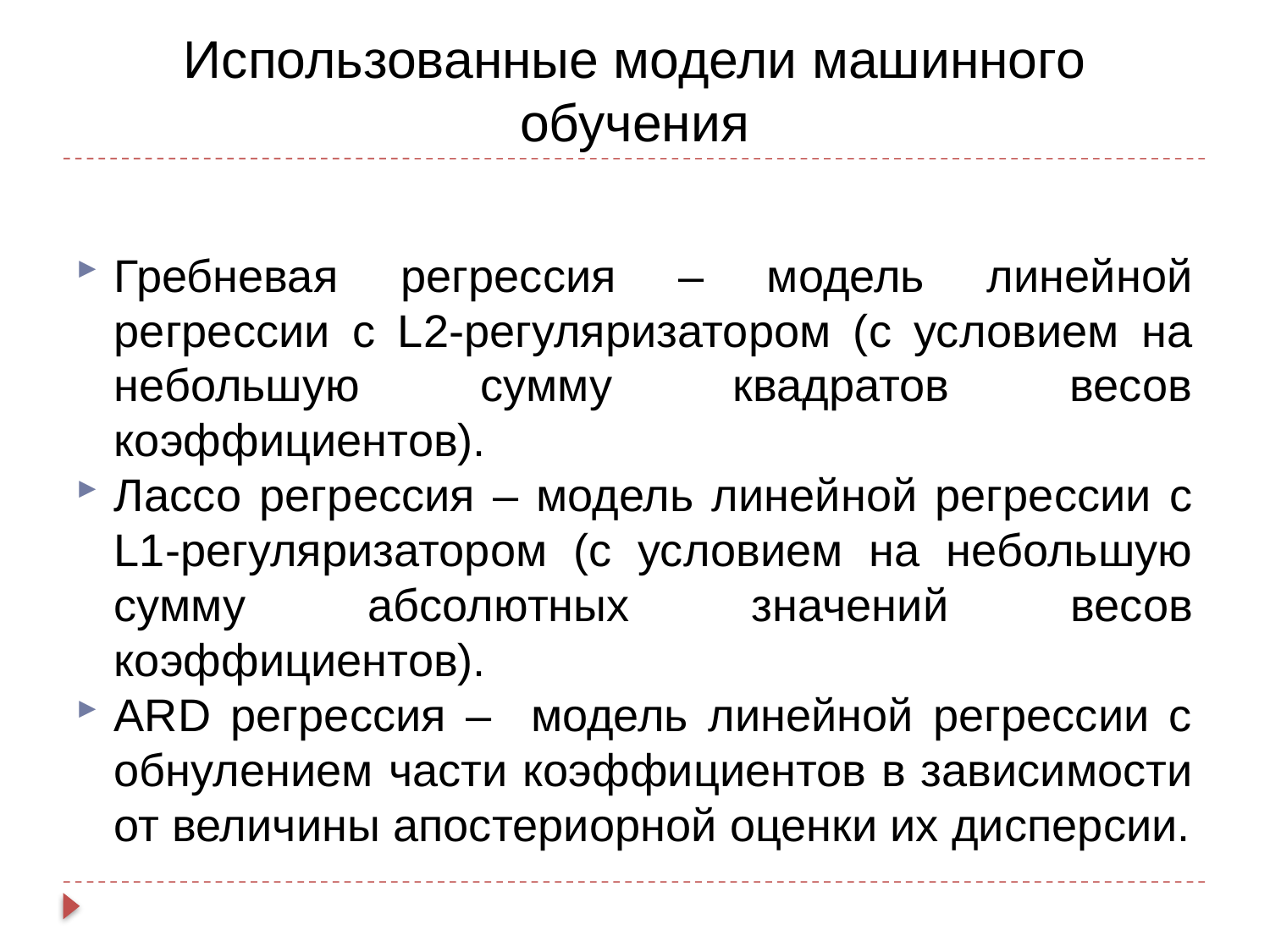

Использованные модели машинного обучения
Гребневая регрессия – модель линейной регрессии с L2-регуляризатором (с условием на небольшую сумму квадратов весов коэффициентов).
Лассо регрессия – модель линейной регрессии с L1-регуляризатором (с условием на небольшую сумму абсолютных значений весов коэффициентов).
ARD регрессия –  модель линейной регрессии с обнулением части коэффициентов в зависимости от величины апостериорной оценки их дисперсии.